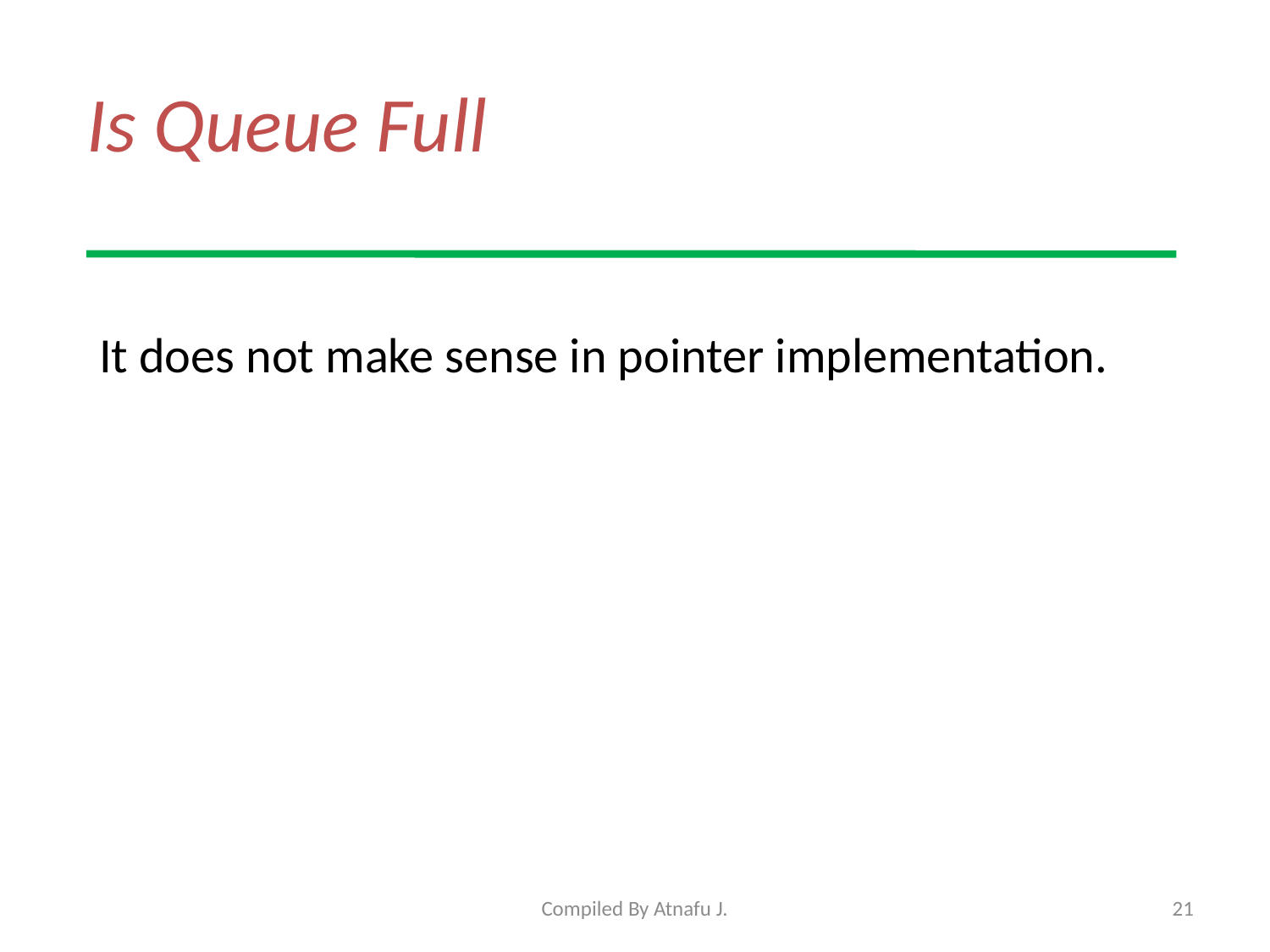

# Is Queue Full
It does not make sense in pointer implementation.

Compiled By Atnafu J.
21